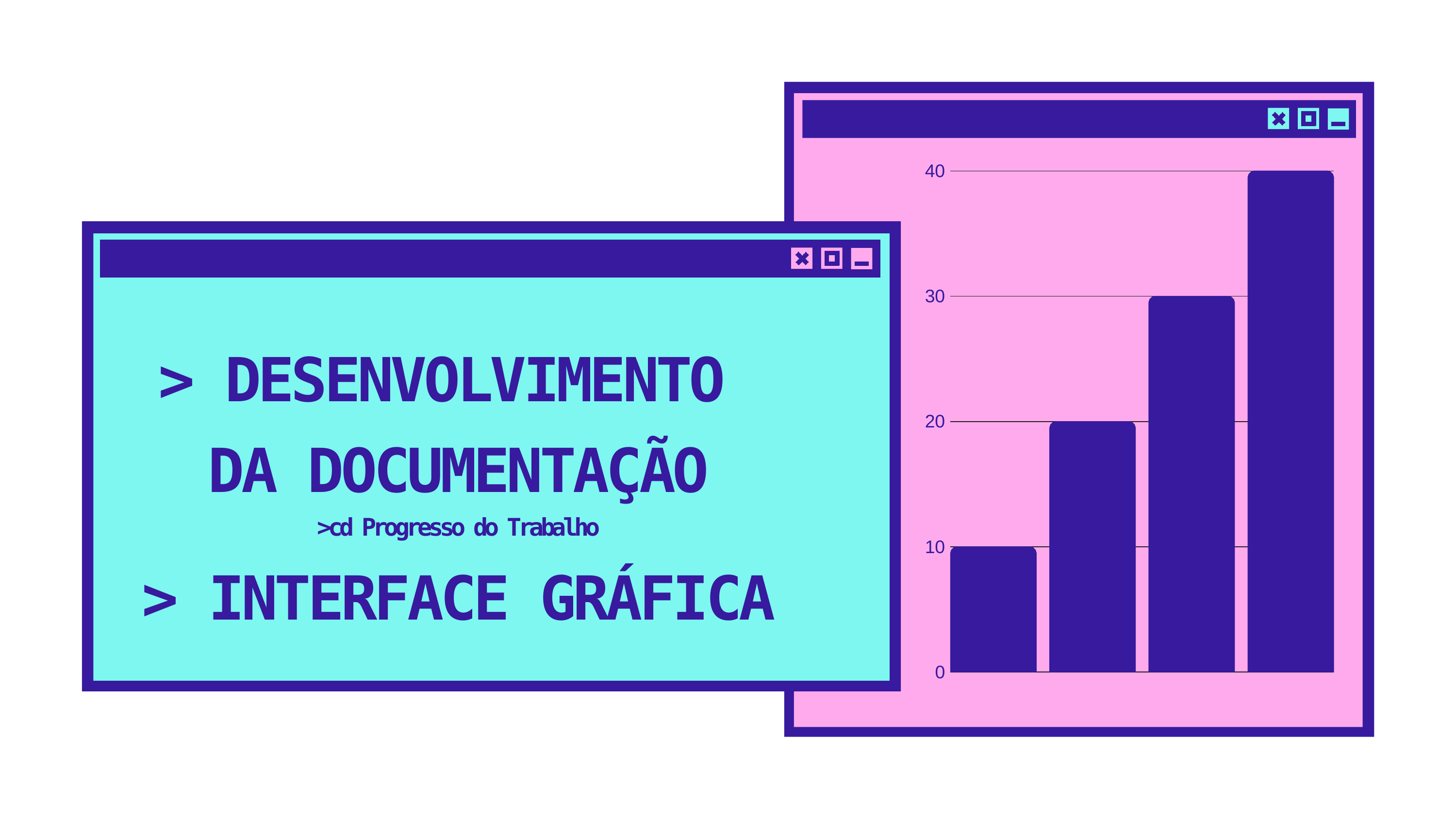

40

30
# > DESENVOLVIMENTO DA DOCUMENTAÇÃO >cd Progresso do Trabalho > INTERFACE GRÁFICA

20

10

0